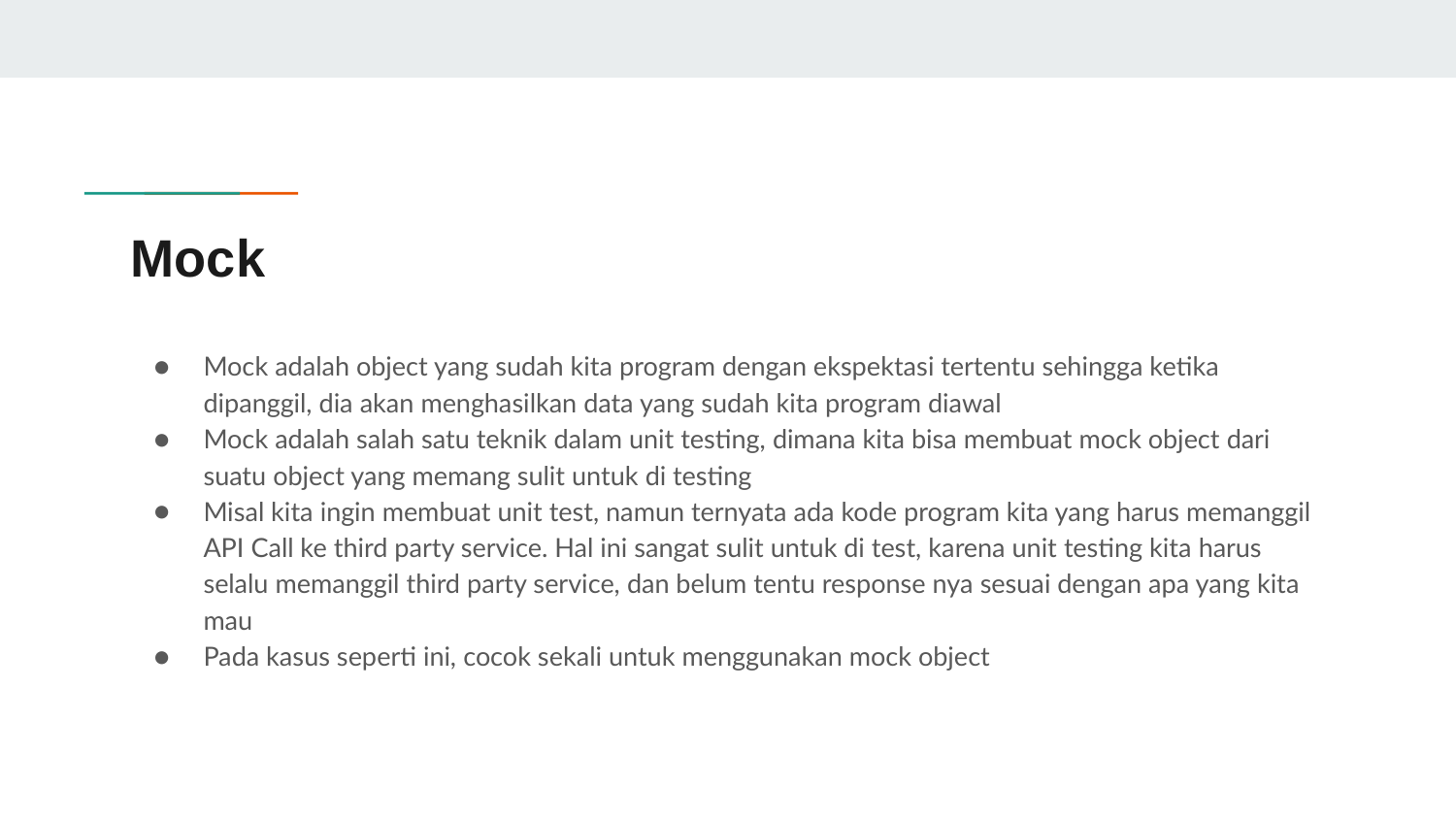

# Mock
Mock adalah object yang sudah kita program dengan ekspektasi tertentu sehingga ketika dipanggil, dia akan menghasilkan data yang sudah kita program diawal
Mock adalah salah satu teknik dalam unit testing, dimana kita bisa membuat mock object dari suatu object yang memang sulit untuk di testing
Misal kita ingin membuat unit test, namun ternyata ada kode program kita yang harus memanggil API Call ke third party service. Hal ini sangat sulit untuk di test, karena unit testing kita harus selalu memanggil third party service, dan belum tentu response nya sesuai dengan apa yang kita mau
Pada kasus seperti ini, cocok sekali untuk menggunakan mock object